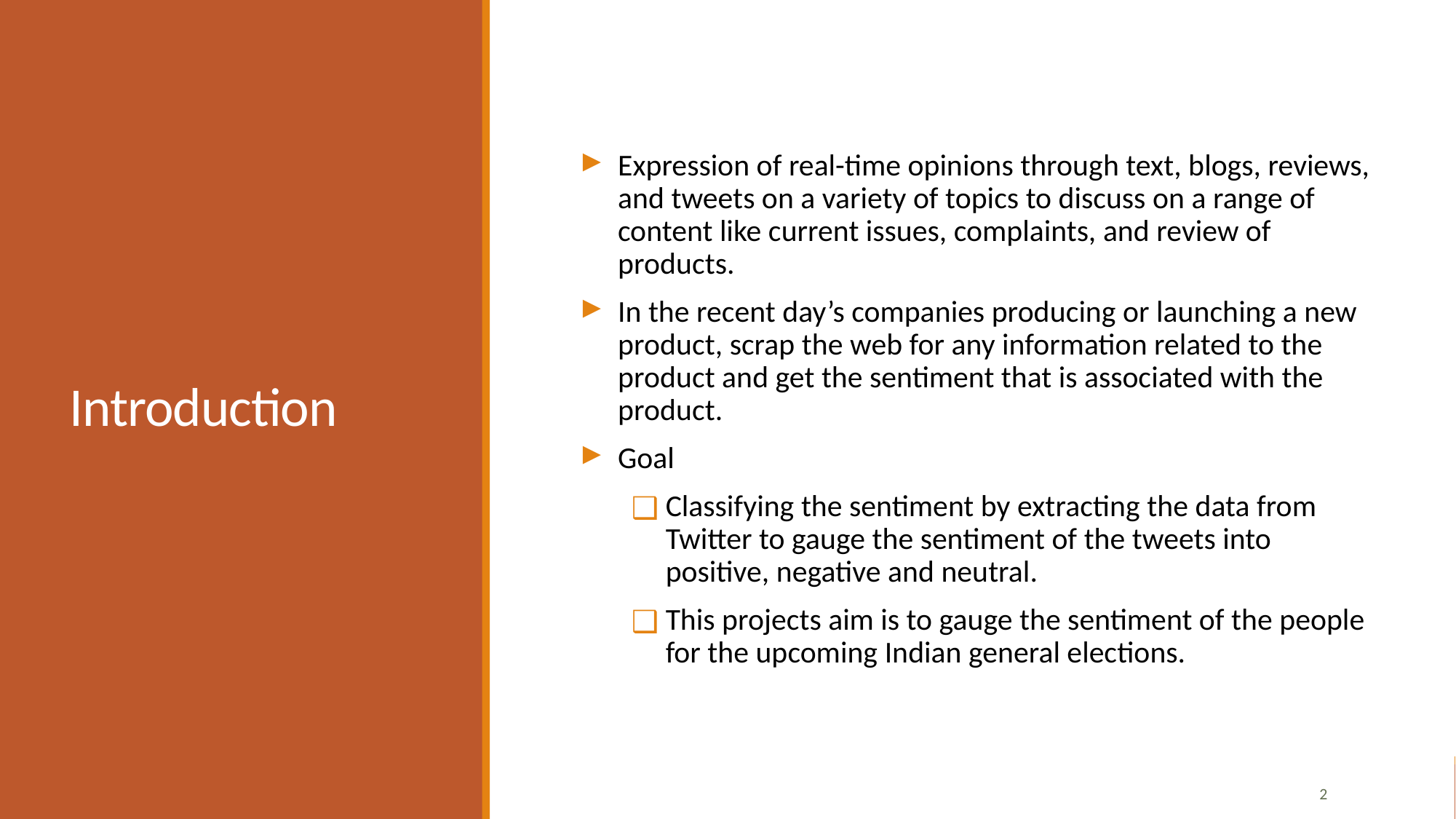

# Introduction
Expression of real-time opinions through text, blogs, reviews, and tweets on a variety of topics to discuss on a range of content like current issues, complaints, and review of products.
In the recent day’s companies producing or launching a new product, scrap the web for any information related to the product and get the sentiment that is associated with the product.
Goal
Classifying the sentiment by extracting the data from Twitter to gauge the sentiment of the tweets into positive, negative and neutral.
This projects aim is to gauge the sentiment of the people for the upcoming Indian general elections.
2